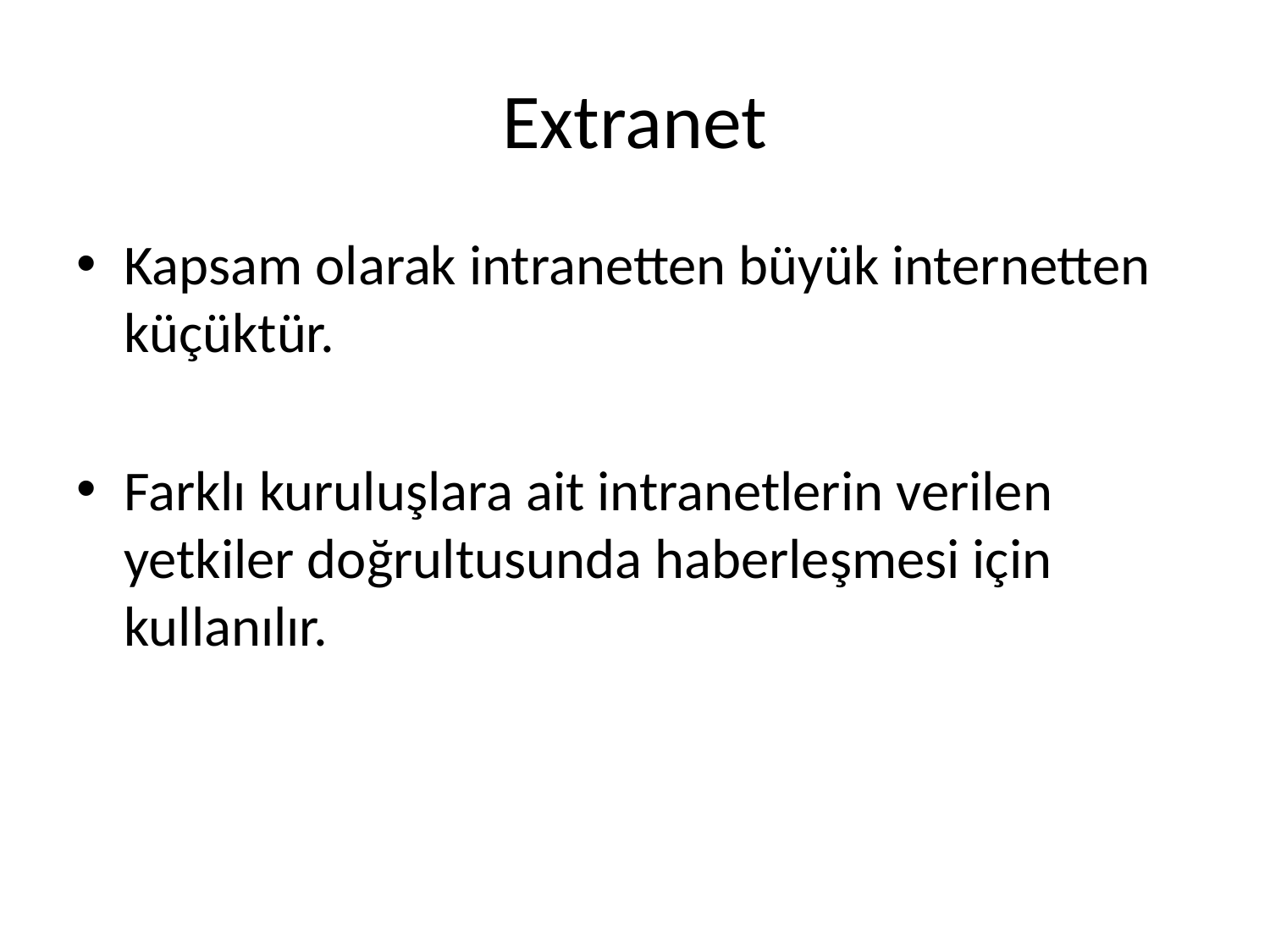

# Extranet
Kapsam olarak intranetten büyük internetten küçüktür.

Farklı kuruluşlara ait intranetlerin verilen yetkiler doğrultusunda haberleşmesi için kullanılır.